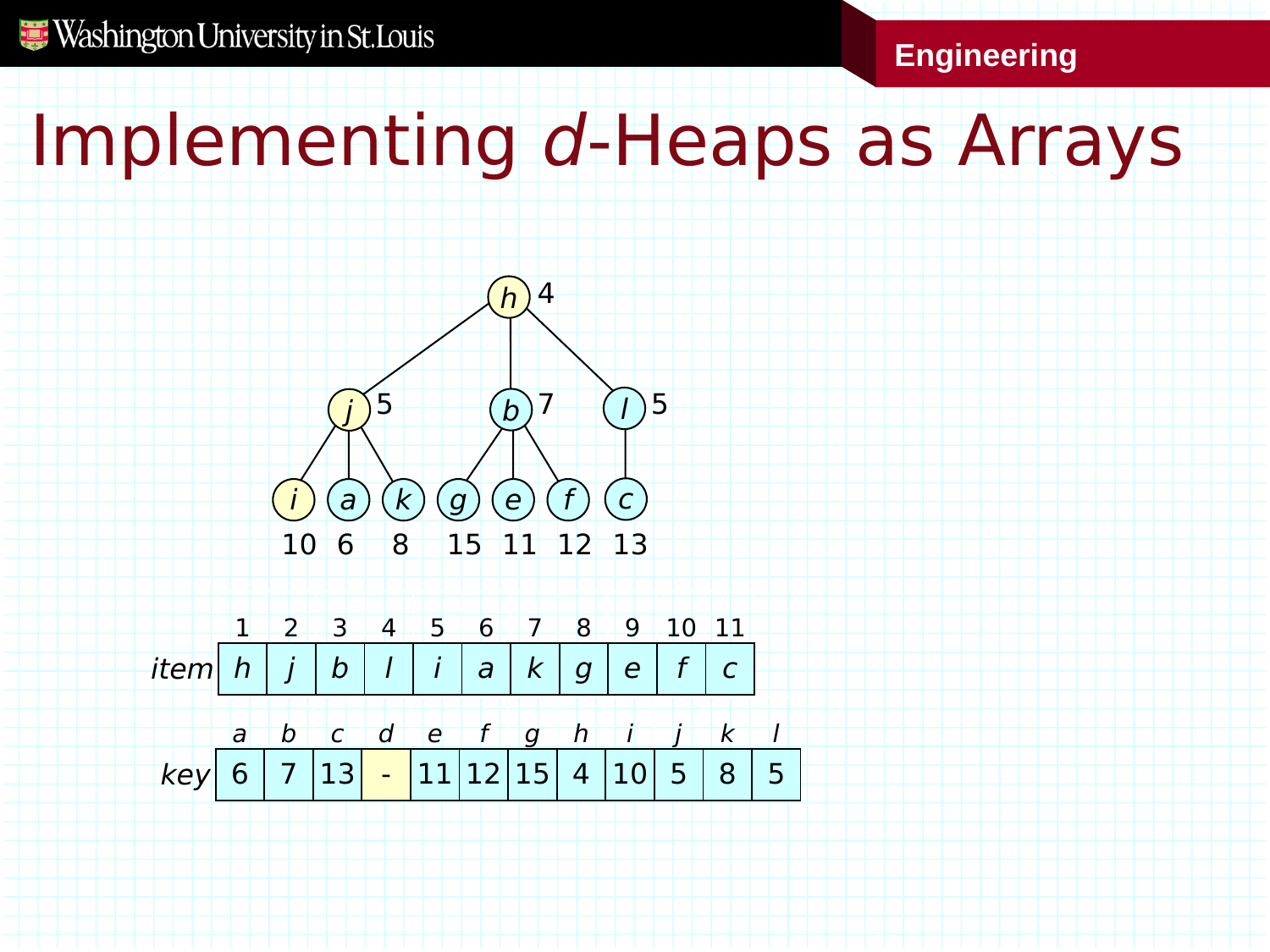

# Implementing d-Heaps as Arrays
4
h

5
7
5
l
b
j

c
i
a
k
g
e
f
10
6
8
15
11
12
13
| 1 | 2 | 3 | 4 | 5 | 6 | 7 | 8 | 9 | 10 | 11 |
| --- | --- | --- | --- | --- | --- | --- | --- | --- | --- | --- |
| h | j | b | l | i | a | k | g | e | f | c |
item
| a | b | c | d | e | f | g | h | i | j | k | l |
| --- | --- | --- | --- | --- | --- | --- | --- | --- | --- | --- | --- |
| 6 | 7 | 13 | - | 11 | 12 | 15 | 4 | 10 | 5 | 8 | 5 |
key